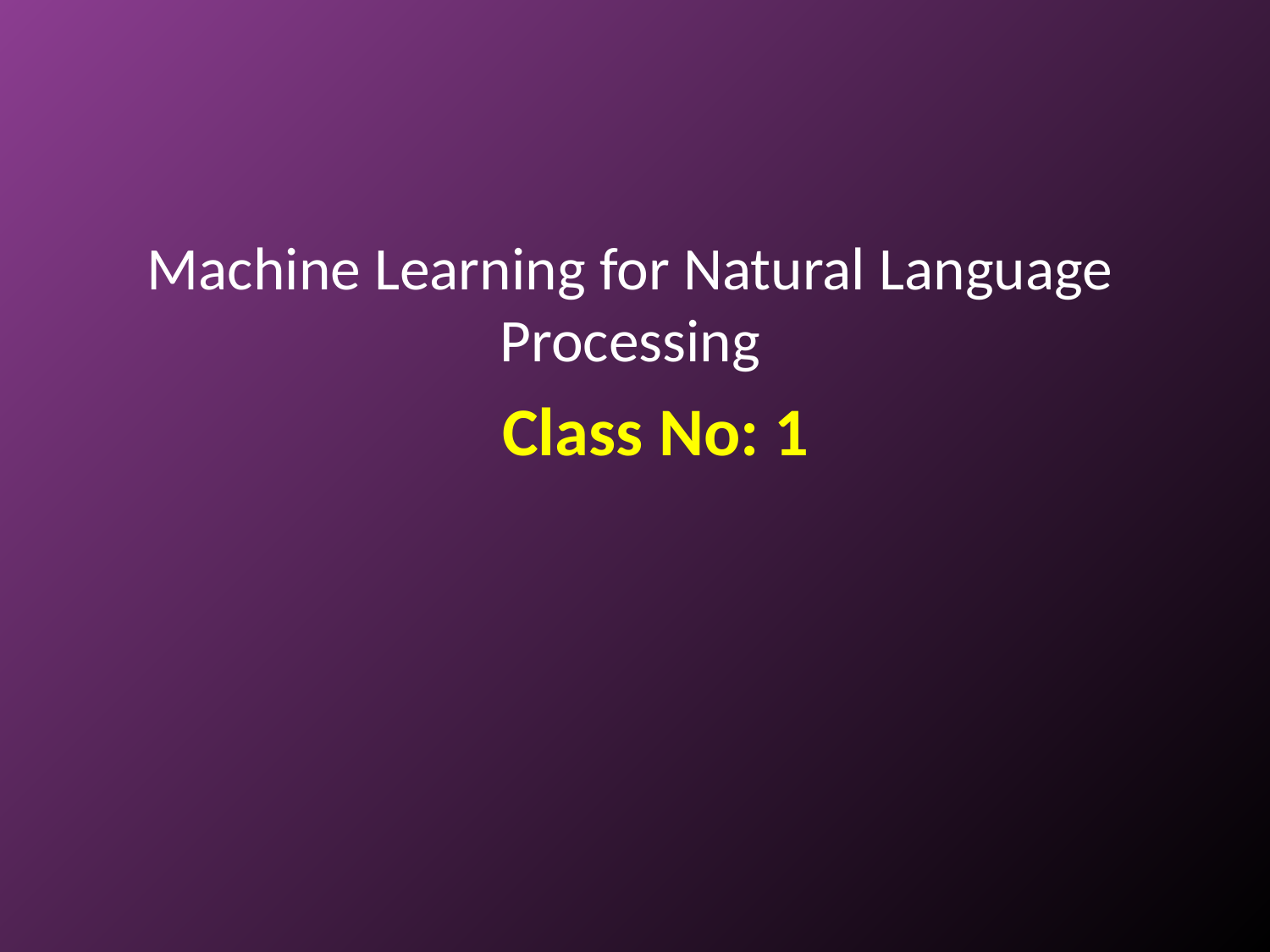

Machine Learning for Natural Language Processing
Class No: 1